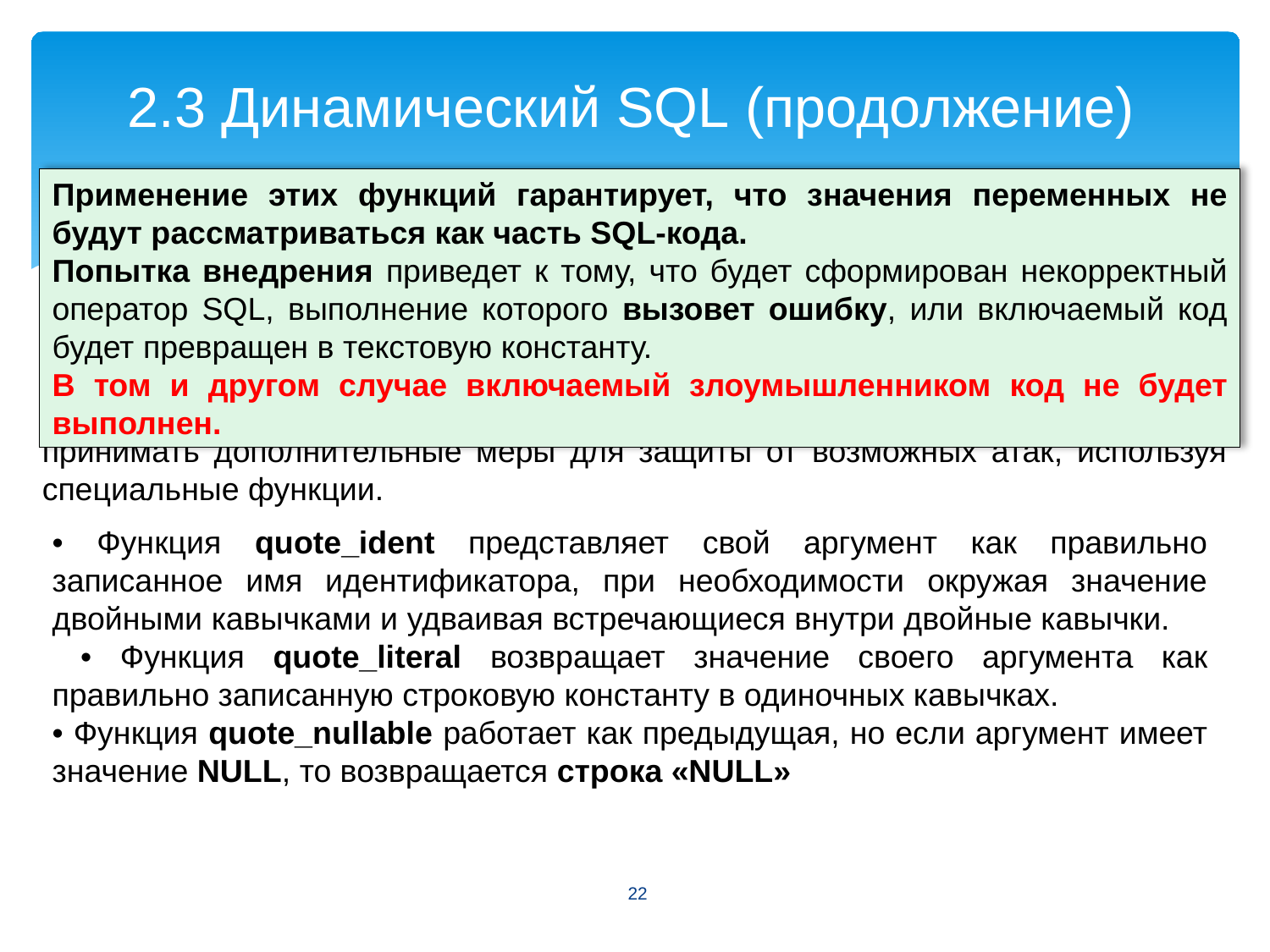

# 2.3 Динамический SQL (продолжение)
Значения переменных PL/pgSQL можно передавать, преобразуя их в строковые константы или с помощью механизма псевдопеременных $n.
Последний способ предпочтительнее, т. к. предотвращает атаки путем внедрения SQL-кода, однако его можно применять только в тех случаях, когда в SQL необходимы значения атрибутов. Псевдопеременные нельзя использовать, например, для передачи имен таблиц или выражений. В таких случаях необходимо конкатенировать текстовые значения и, соответственно, принимать дополнительные меры для защиты от возможных атак, используя специальные функции.
Применение этих функций гарантирует, что значения переменных не будут рассматриваться как часть SQL-кода.
Попытка внедрения приведет к тому, что будет сформирован некорректный оператор SQL, выполнение которого вызовет ошибку, или включаемый код будет превращен в текстовую константу.
В том и другом случае включаемый злоумышленником код не будет выполнен.
• Функция quote_ident представляет свой аргумент как правильно записанное имя идентификатора, при необходимости окружая значение двойными кавычками и удваивая встречающиеся внутри двойные кавычки.
 • Функция quote_literal возвращает значение своего аргумента как правильно записанную строковую константу в одиночных кавычках.
• Функция quote_nullable работает как предыдущая, но если аргумент имеет значение NULL, то возвращается строка «NULL»
22